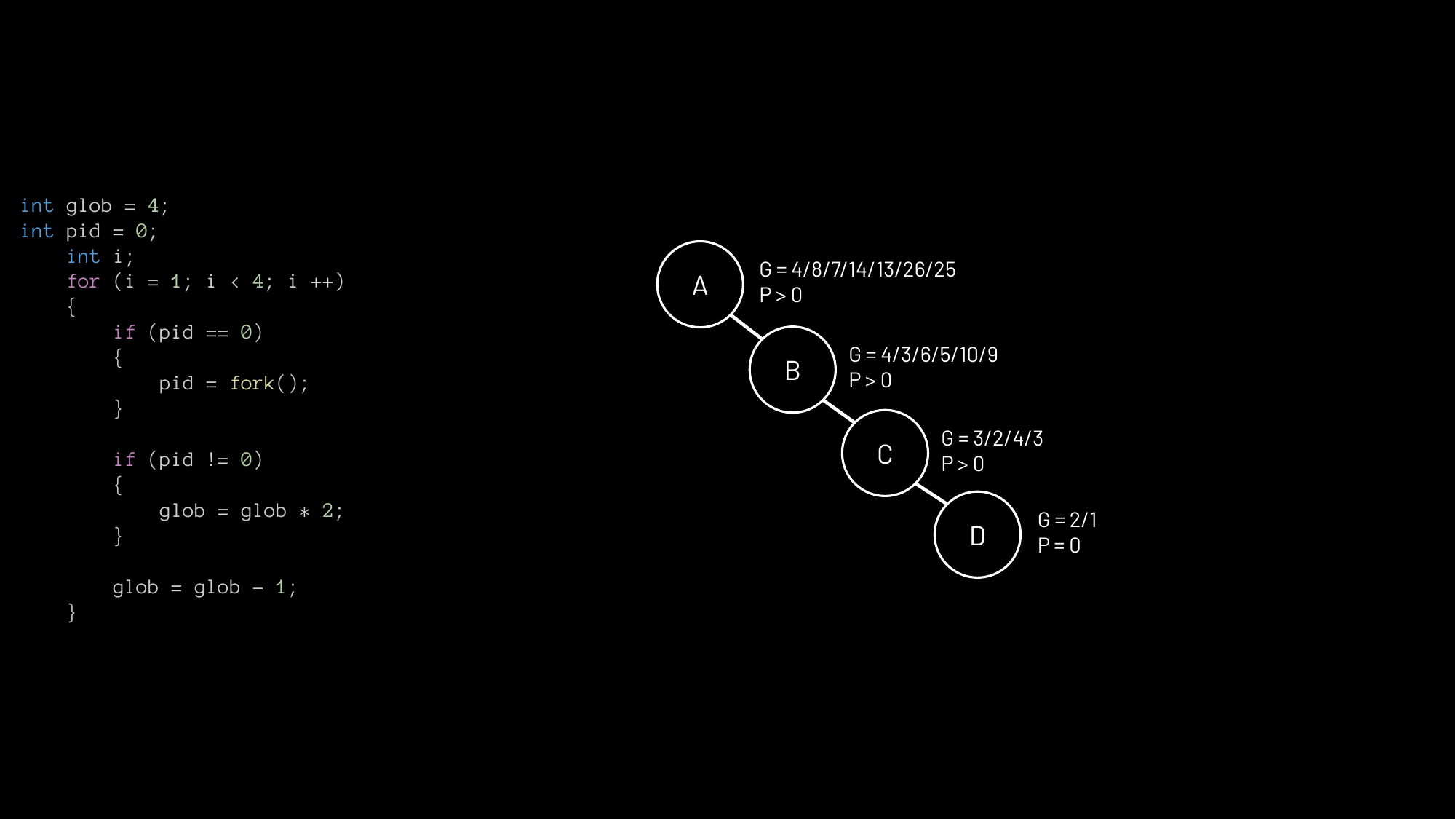

int glob = 4;
int pid = 0;
    int i;
    for (i = 1; i < 4; i ++)
    {
        if (pid == 0)
        {
            pid = fork();
        }
        if (pid != 0)
        {
            glob = glob * 2;
        }
        glob = glob - 1;
    }

A
G = 4/8/7/14/13/26/25
P > 0

B
G = 4/3/6/5/10/9
P > 0

C
G = 3/2/4/3
P > 0

D
G = 2/1
P = 0